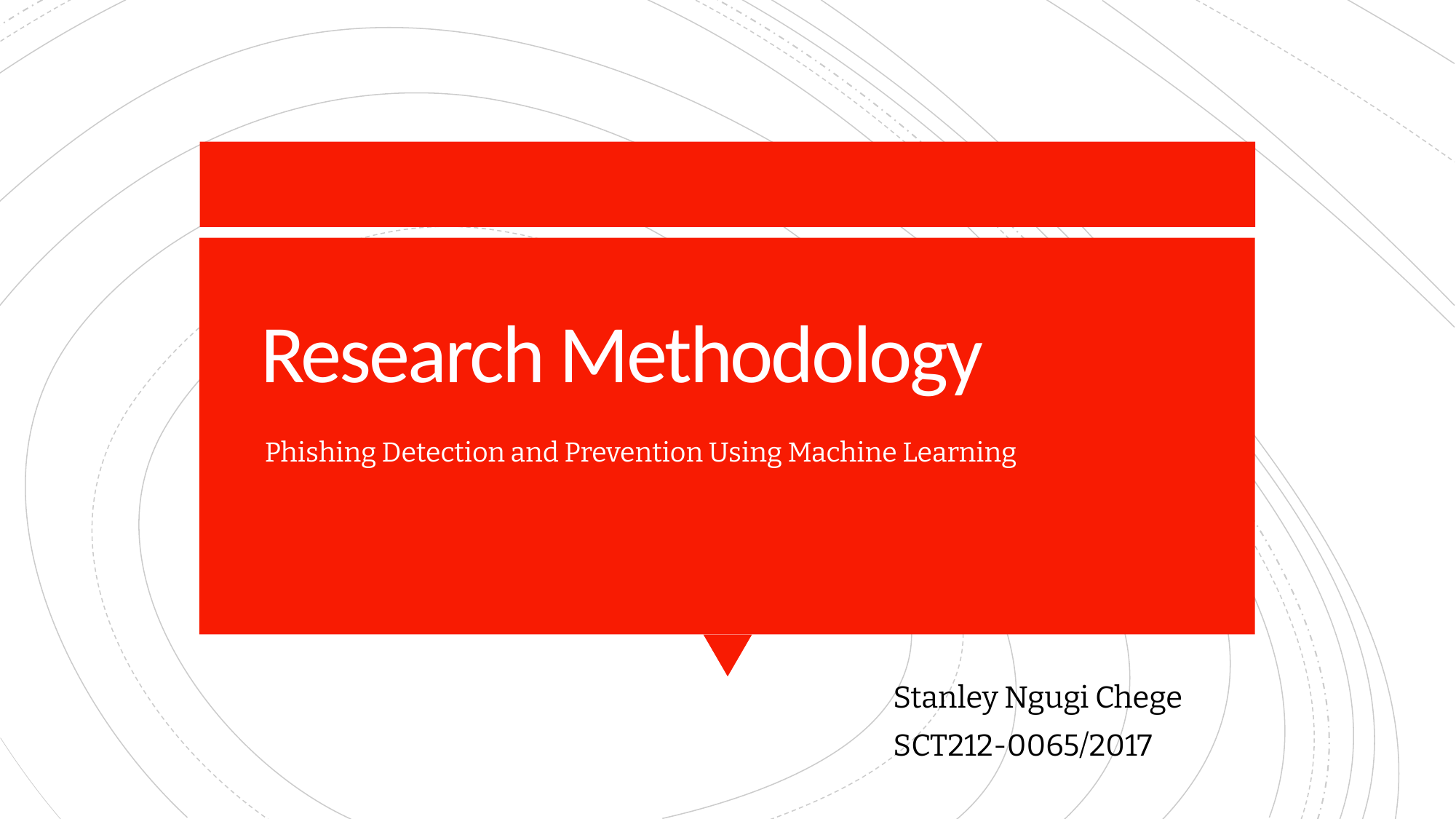

Research Methodology
Phishing Detection and Prevention Using Machine Learning
Stanley Ngugi Chege
SCT212-0065/2017